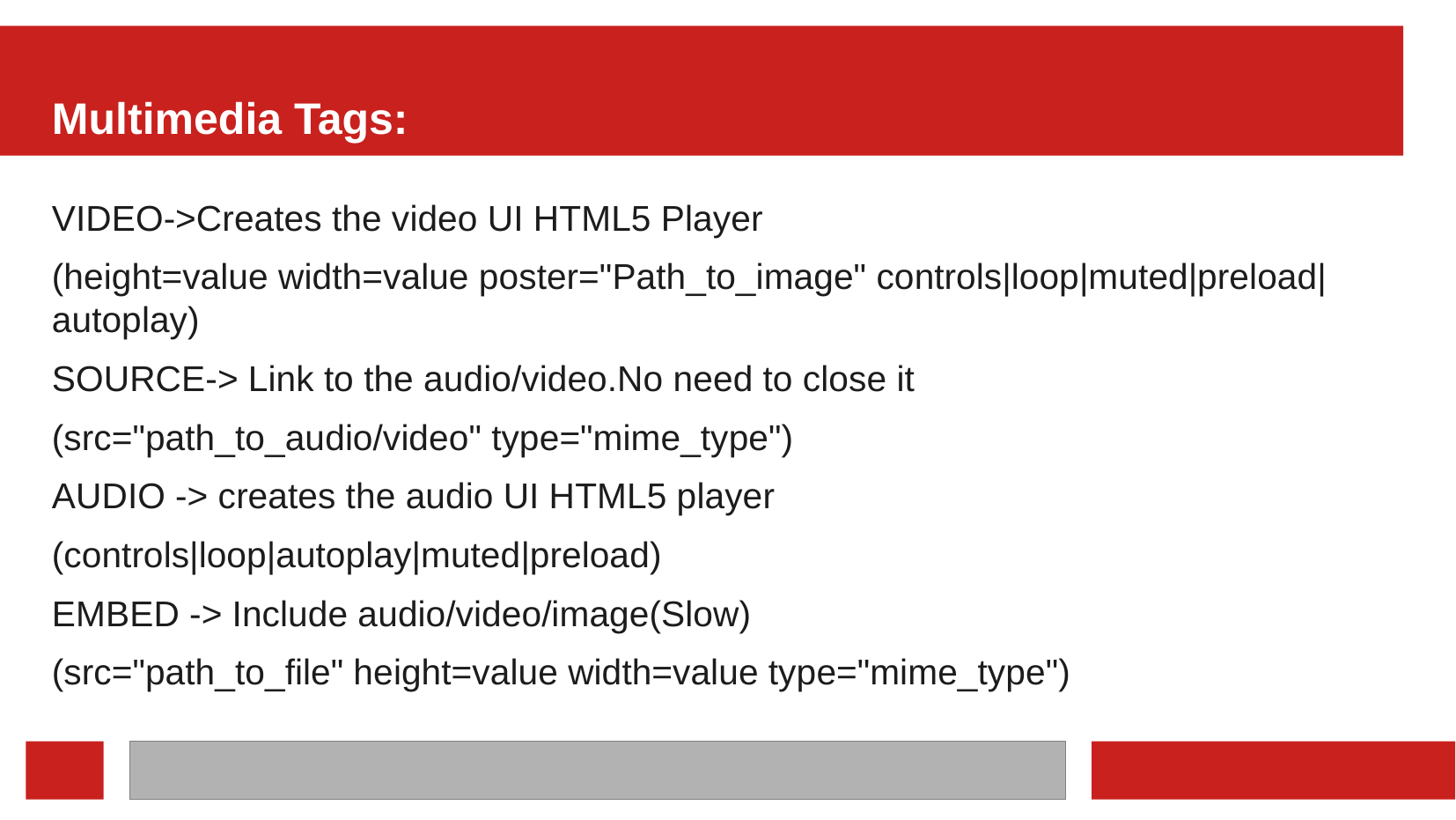

Multimedia Tags:
VIDEO->Creates the video UI HTML5 Player
(height=value width=value poster="Path_to_image" controls|loop|muted|preload|autoplay)
SOURCE-> Link to the audio/video.No need to close it
(src="path_to_audio/video" type="mime_type")
AUDIO -> creates the audio UI HTML5 player
(controls|loop|autoplay|muted|preload)
EMBED -> Include audio/video/image(Slow)
(src="path_to_file" height=value width=value type="mime_type")